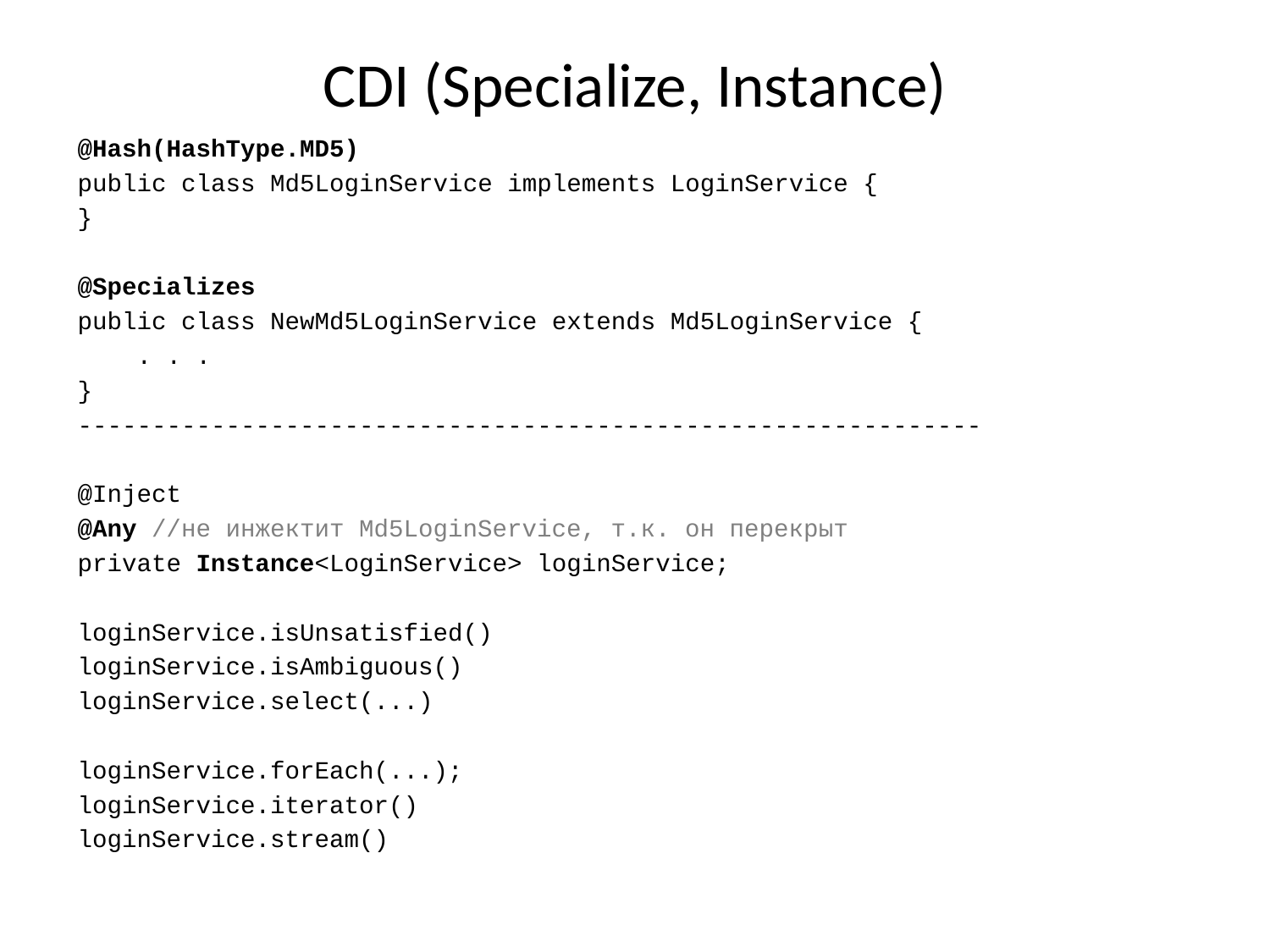

# CDI (Specialize, Instance)
@Hash(HashType.MD5)
public class Md5LoginService implements LoginService {
}

@Specializes
public class NewMd5LoginService extends Md5LoginService {
    . . .
}
-------------------------------------------------------------

@Inject
@Any //не инжектит Md5LoginService, т.к. он перекрыт
private Instance<LoginService> loginService;

loginService.isUnsatisfied()
loginService.isAmbiguous()
loginService.select(...)

loginService.forEach(...);
loginService.iterator()
loginService.stream()